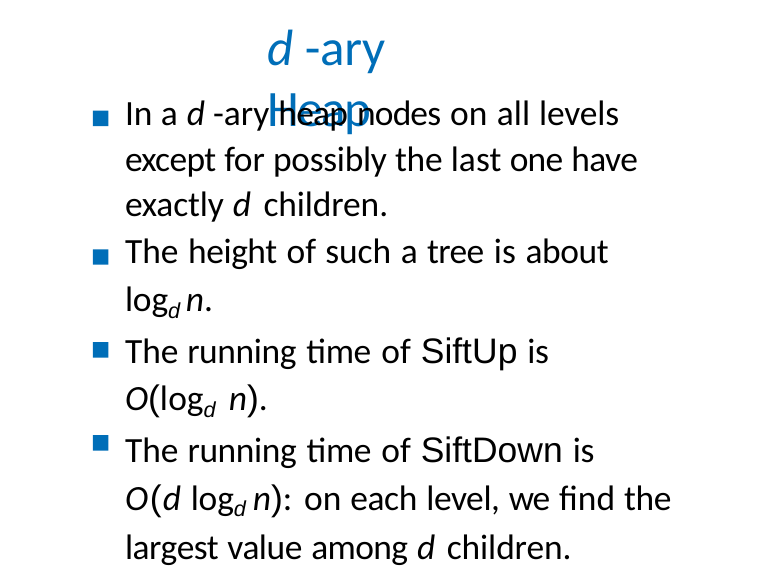

# d -ary Heap
In a d -ary heap nodes on all levels except for possibly the last one have exactly d children.
The height of such a tree is about logd n.
The running time of SiftUp is
O(logd n).
The running time of SiftDown is
O(d logd n): on each level, we find the largest value among d children.